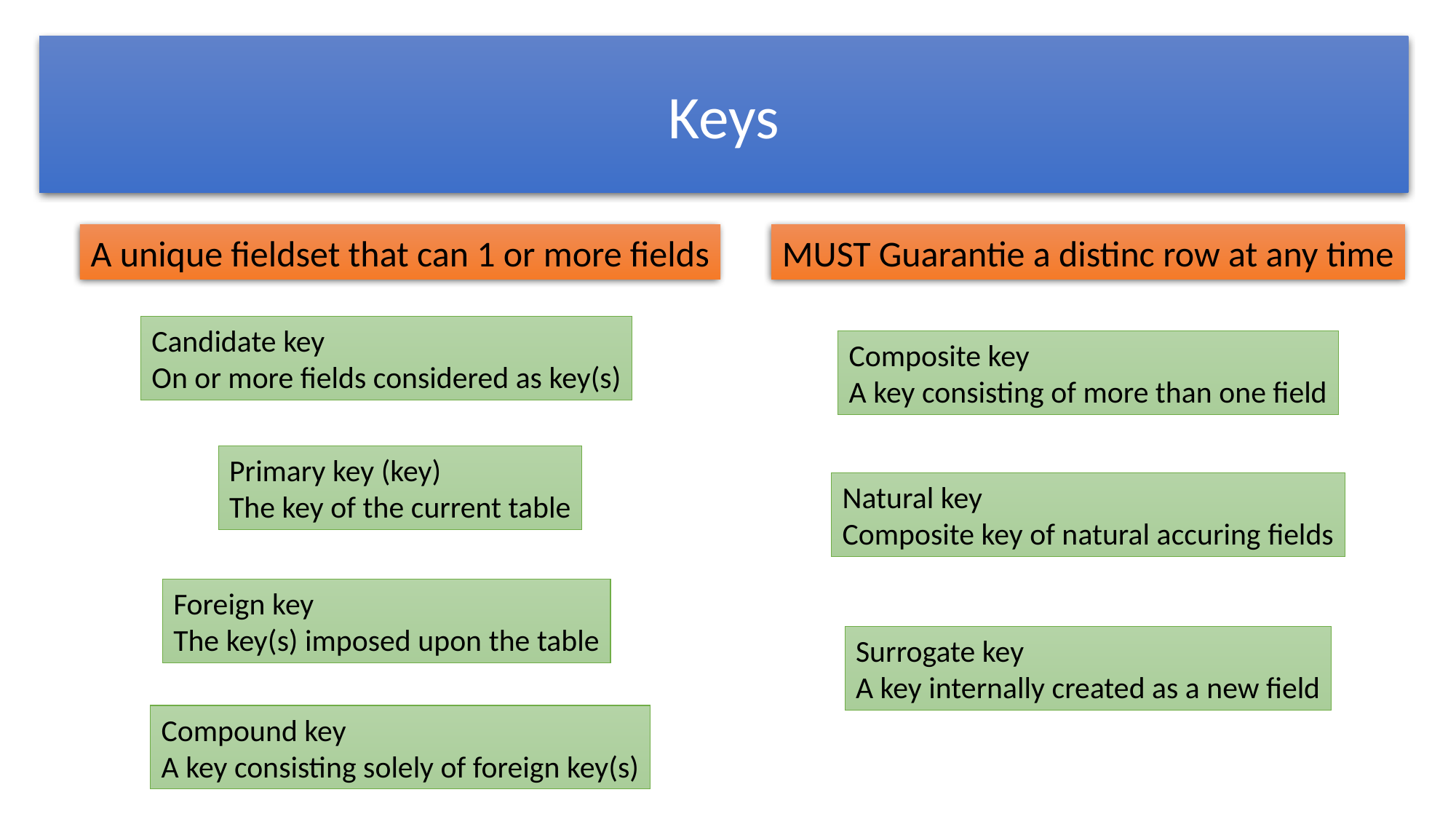

Keys
A unique fieldset that can 1 or more fields
MUST Guarantie a distinc row at any time
Candidate key
On or more fields considered as key(s)
Composite key
A key consisting of more than one field
Primary key (key)
The key of the current table
Natural key
Composite key of natural accuring fields
Foreign key
The key(s) imposed upon the table
Surrogate key
A key internally created as a new field
Compound key
A key consisting solely of foreign key(s)